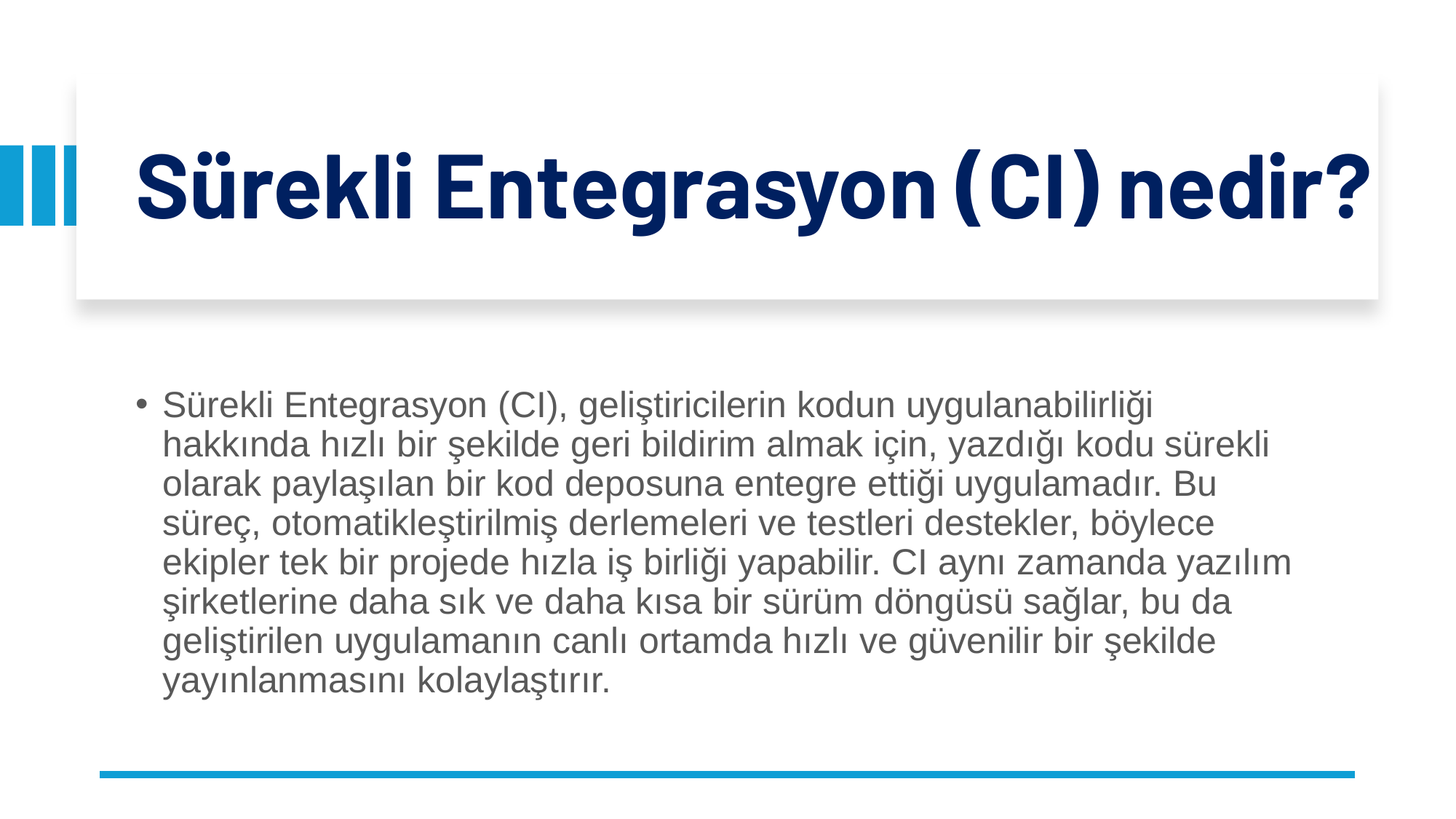

# Sürekli Entegrasyon (CI) nedir?

Sürekli Entegrasyon (CI), geliştiricilerin kodun uygulanabilirliği hakkında hızlı bir şekilde geri bildirim almak için, yazdığı kodu sürekli olarak paylaşılan bir kod deposuna entegre ettiği uygulamadır. Bu süreç, otomatikleştirilmiş derlemeleri ve testleri destekler, böylece ekipler tek bir projede hızla iş birliği yapabilir. CI aynı zamanda yazılım şirketlerine daha sık ve daha kısa bir sürüm döngüsü sağlar, bu da geliştirilen uygulamanın canlı ortamda hızlı ve güvenilir bir şekilde yayınlanmasını kolaylaştırır.